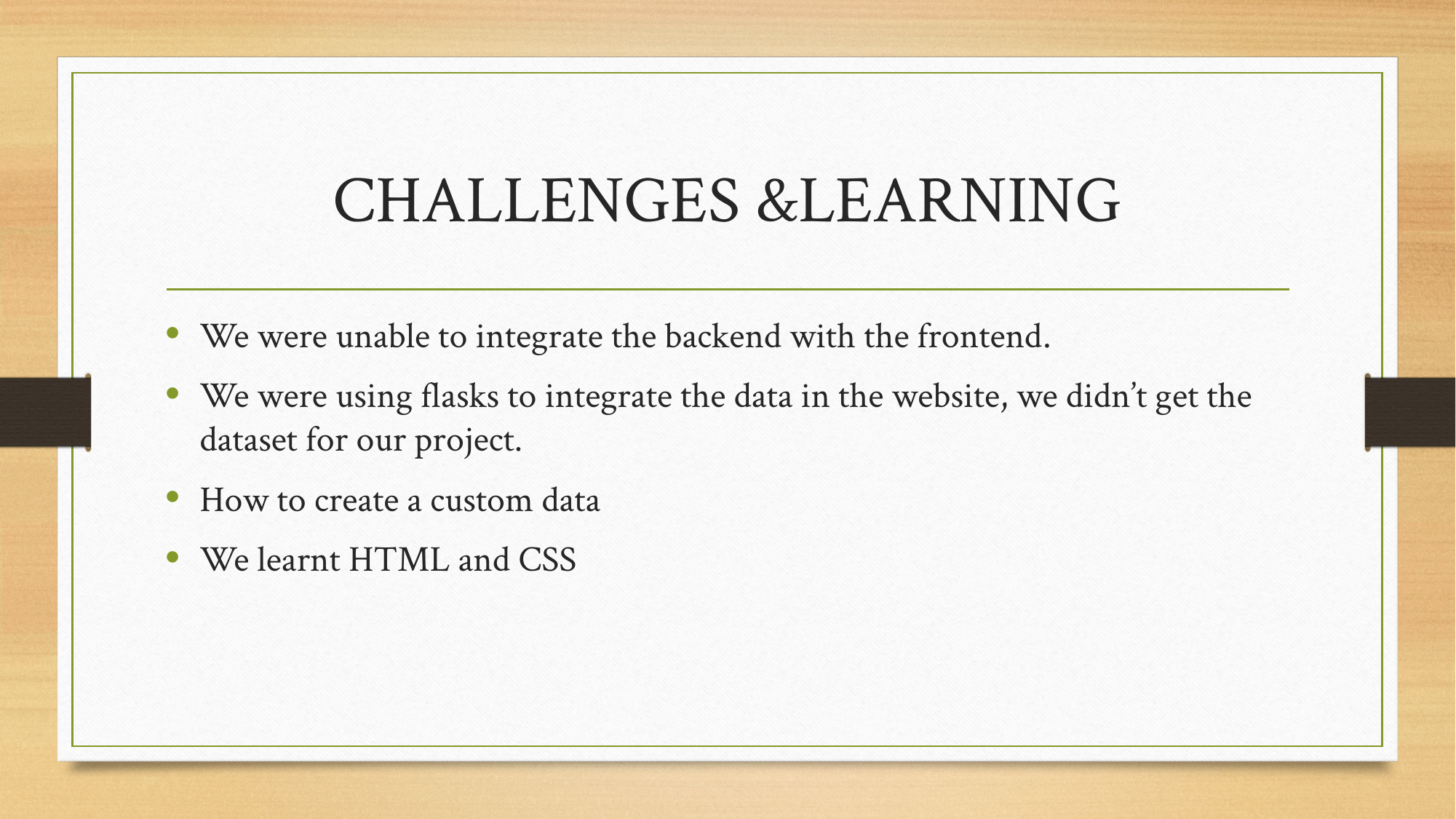

# CHALLENGES &LEARNING
We were unable to integrate the backend with the frontend.
We were using flasks to integrate the data in the website, we didn’t get the dataset for our project.
How to create a custom data
We learnt HTML and CSS